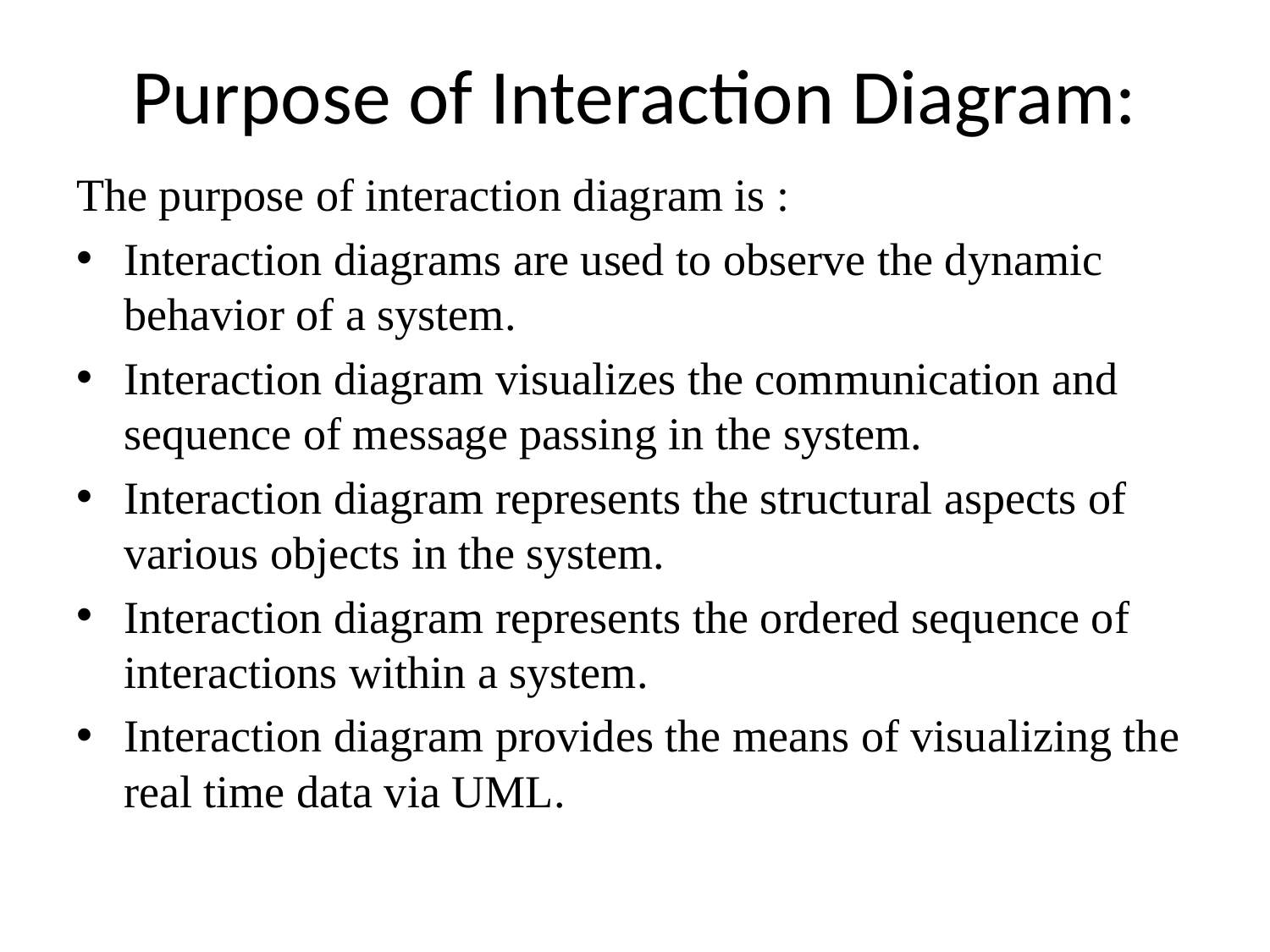

# Purpose of Interaction Diagram:
The purpose of interaction diagram is :
Interaction diagrams are used to observe the dynamic behavior of a system.
Interaction diagram visualizes the communication and sequence of message passing in the system.
Interaction diagram represents the structural aspects of various objects in the system.
Interaction diagram represents the ordered sequence of interactions within a system.
Interaction diagram provides the means of visualizing the real time data via UML.